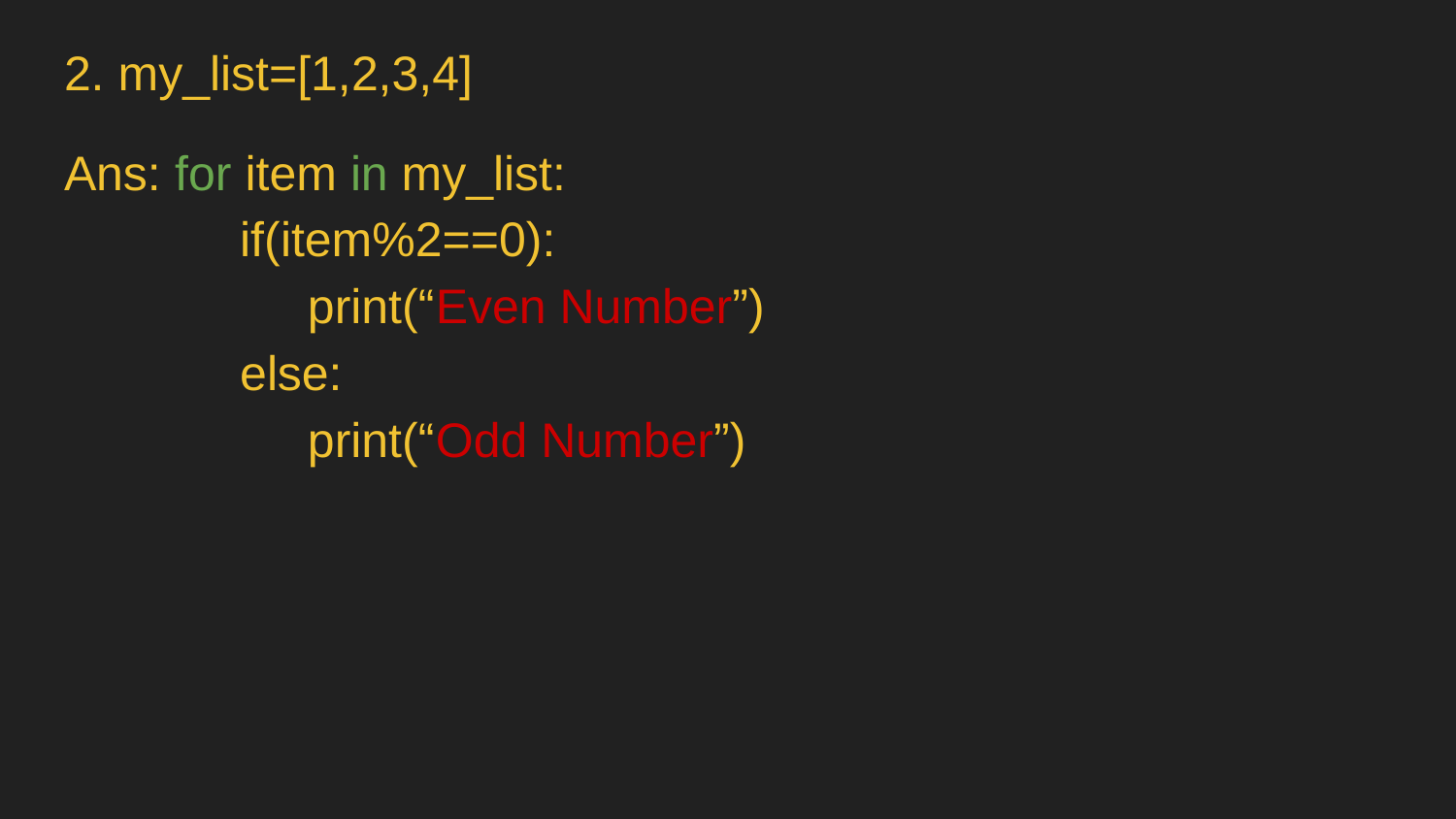

2. my_list=[1,2,3,4]
Ans: for item in my_list:
             if(item%2==0):
                  print(“Even Number”)
             else:
                  print(“Odd Number”)